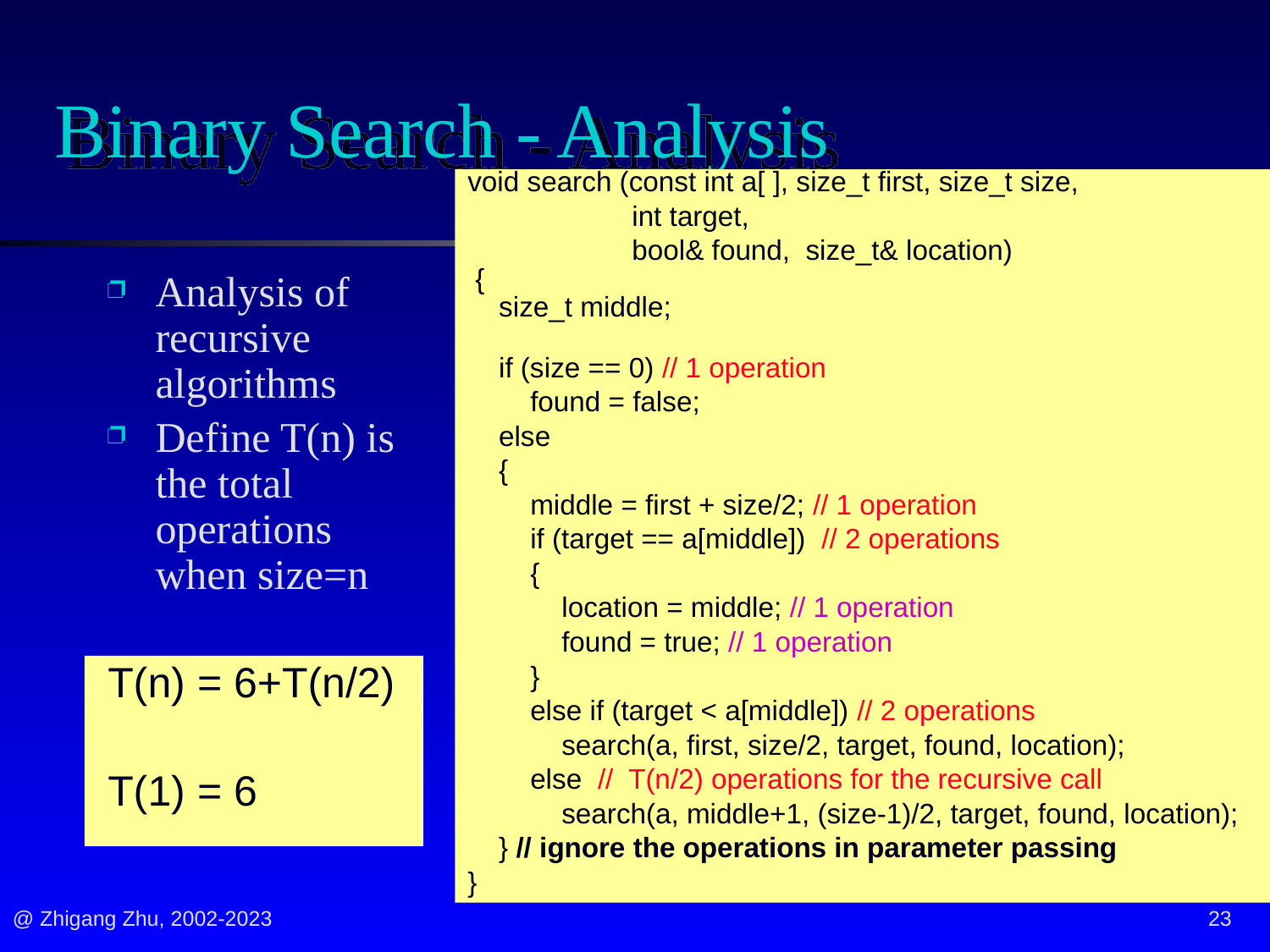

# Binary Search - Analysis
void search (const int a[ ], size_t first, size_t size,
                     int target,
                     bool& found,  size_t& location)
 {
    size_t middle;

    if (size == 0) // 1 operation
        found = false;
    else
    {
        middle = first + size/2; // 1 operation
        if (target == a[middle])  // 2 operations
        {
            location = middle; // 1 operation
            found = true; // 1 operation
        }
        else if (target < a[middle]) // 2 operations
            search(a, first, size/2, target, found, location);
        else  //  T(n/2) operations for the recursive call
            search(a, middle+1, (size-1)/2, target, found, location);
    } // ignore the operations in parameter passing
}
Analysis of recursive algorithms
Define T(n) is the total operations when size=n

T(n) = 6+T(n/2)

T(1) = 6